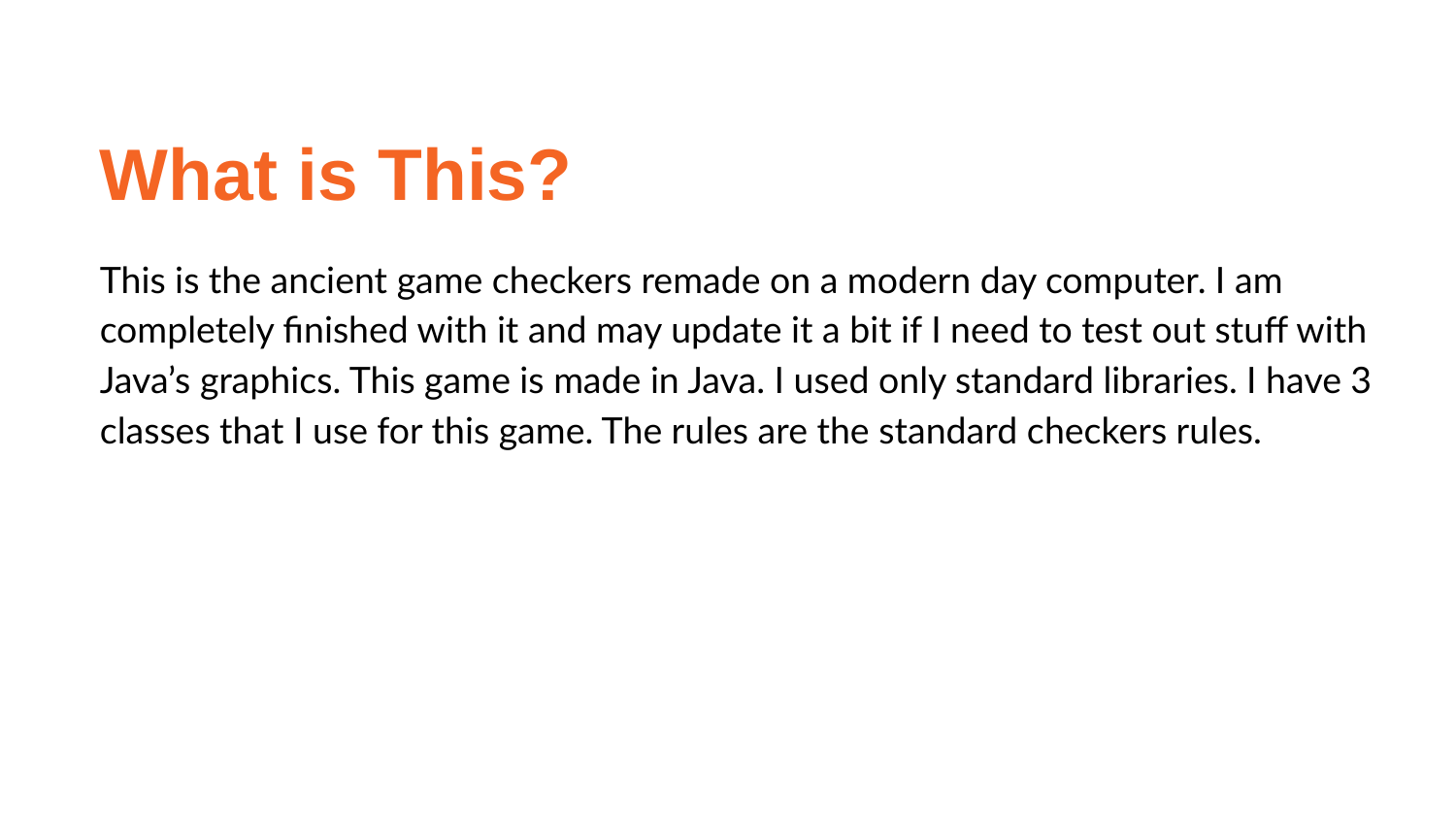

What is This?
This is the ancient game checkers remade on a modern day computer. I am completely finished with it and may update it a bit if I need to test out stuff with Java’s graphics. This game is made in Java. I used only standard libraries. I have 3 classes that I use for this game. The rules are the standard checkers rules.